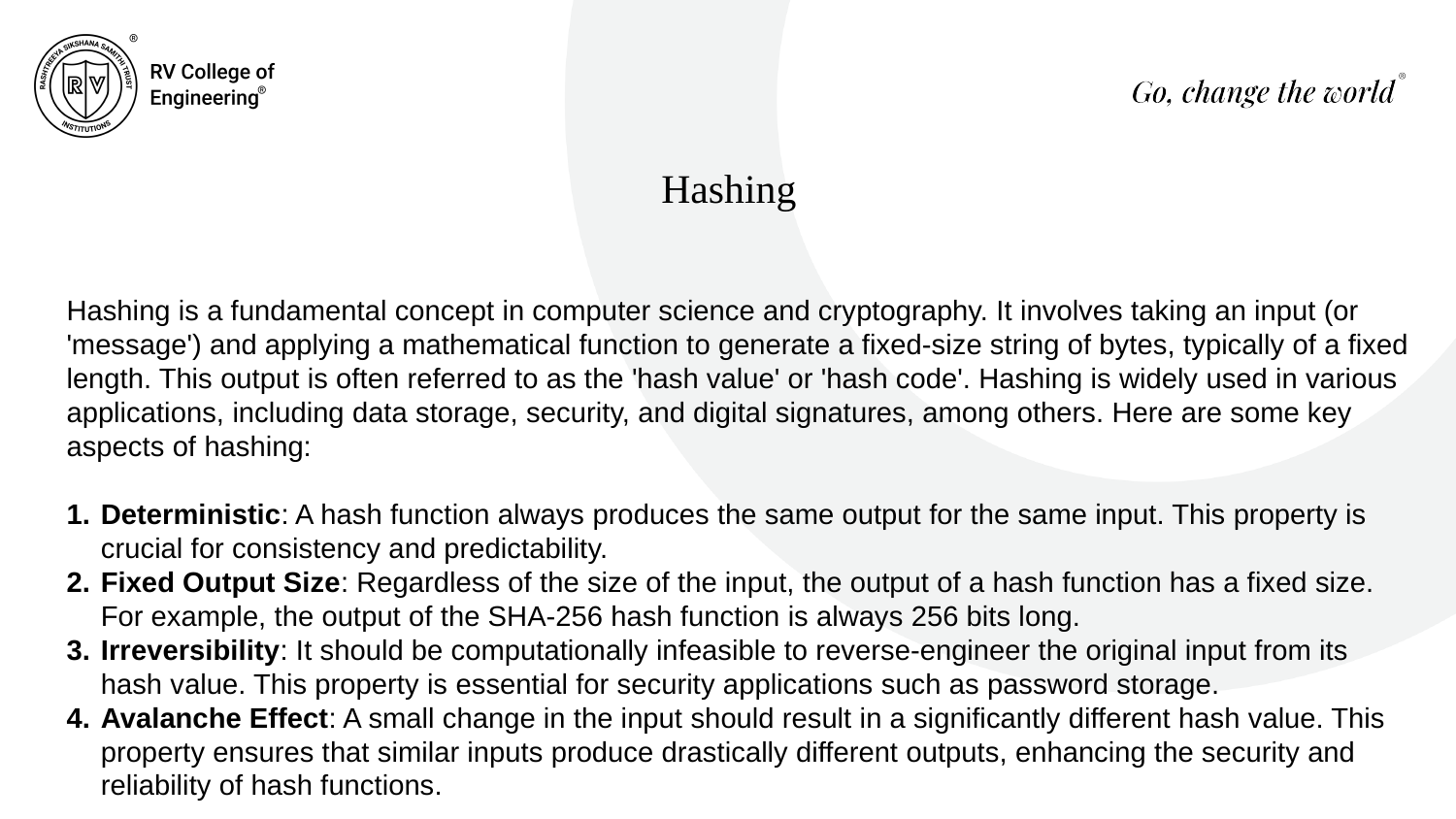

Hashing
Hashing is a fundamental concept in computer science and cryptography. It involves taking an input (or 'message') and applying a mathematical function to generate a fixed-size string of bytes, typically of a fixed length. This output is often referred to as the 'hash value' or 'hash code'. Hashing is widely used in various applications, including data storage, security, and digital signatures, among others. Here are some key aspects of hashing:

Deterministic: A hash function always produces the same output for the same input. This property is crucial for consistency and predictability.
Fixed Output Size: Regardless of the size of the input, the output of a hash function has a fixed size. For example, the output of the SHA-256 hash function is always 256 bits long.
Irreversibility: It should be computationally infeasible to reverse-engineer the original input from its hash value. This property is essential for security applications such as password storage.
Avalanche Effect: A small change in the input should result in a significantly different hash value. This property ensures that similar inputs produce drastically different outputs, enhancing the security and reliability of hash functions.